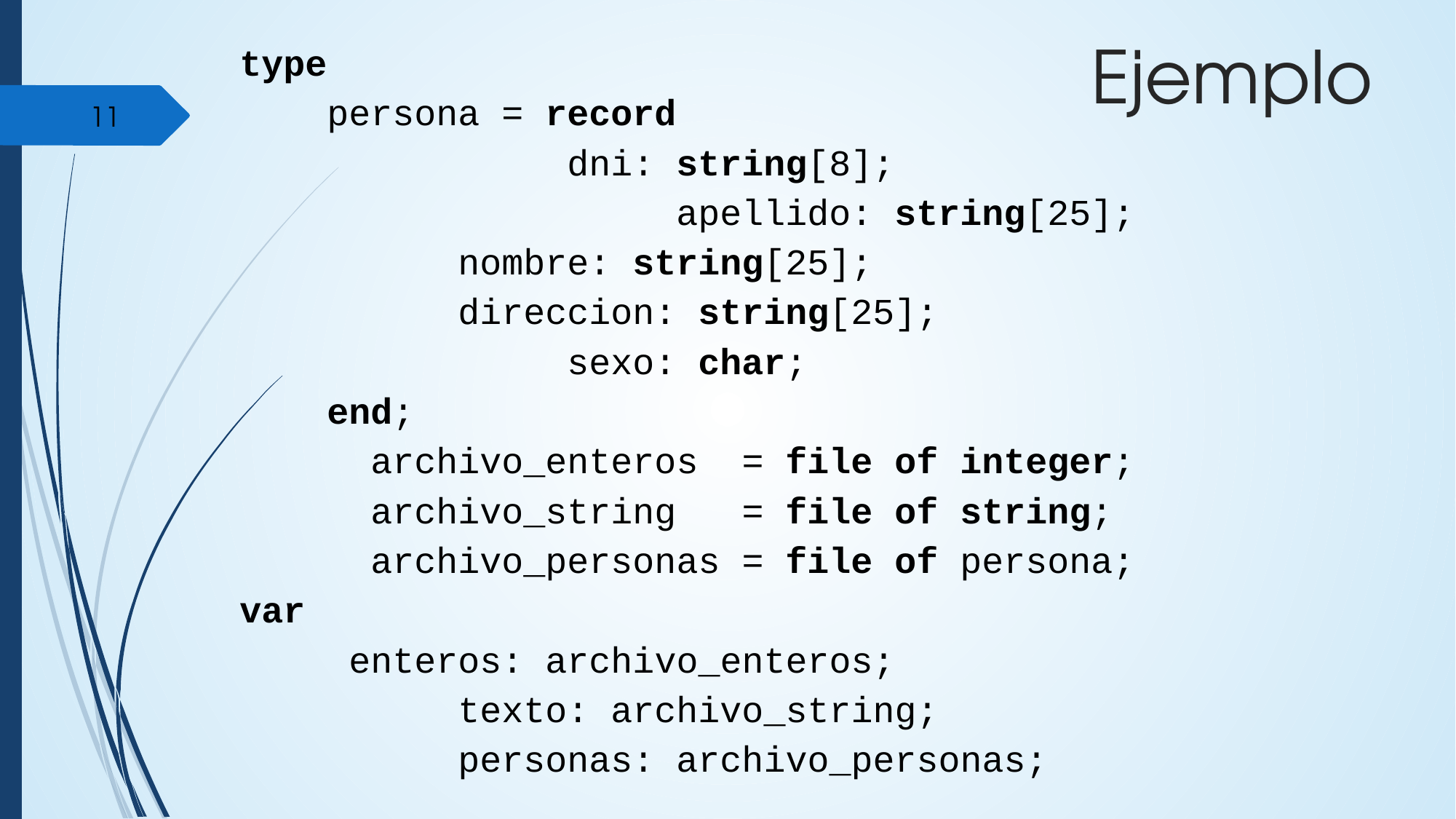

Ejemplo
type
    persona = record
     		dni: string[8];
				apellido: string[25];
       	nombre: string[25];
       	direccion: string[25];
      	 	sexo: char;
    end;
  	 archivo_enteros  = file of integer;
  	 archivo_string   = file of string;
  	 archivo_personas = file of persona;
var
  	enteros: archivo_enteros;
	 	texto: archivo_string;
	 	personas: archivo_personas;
11